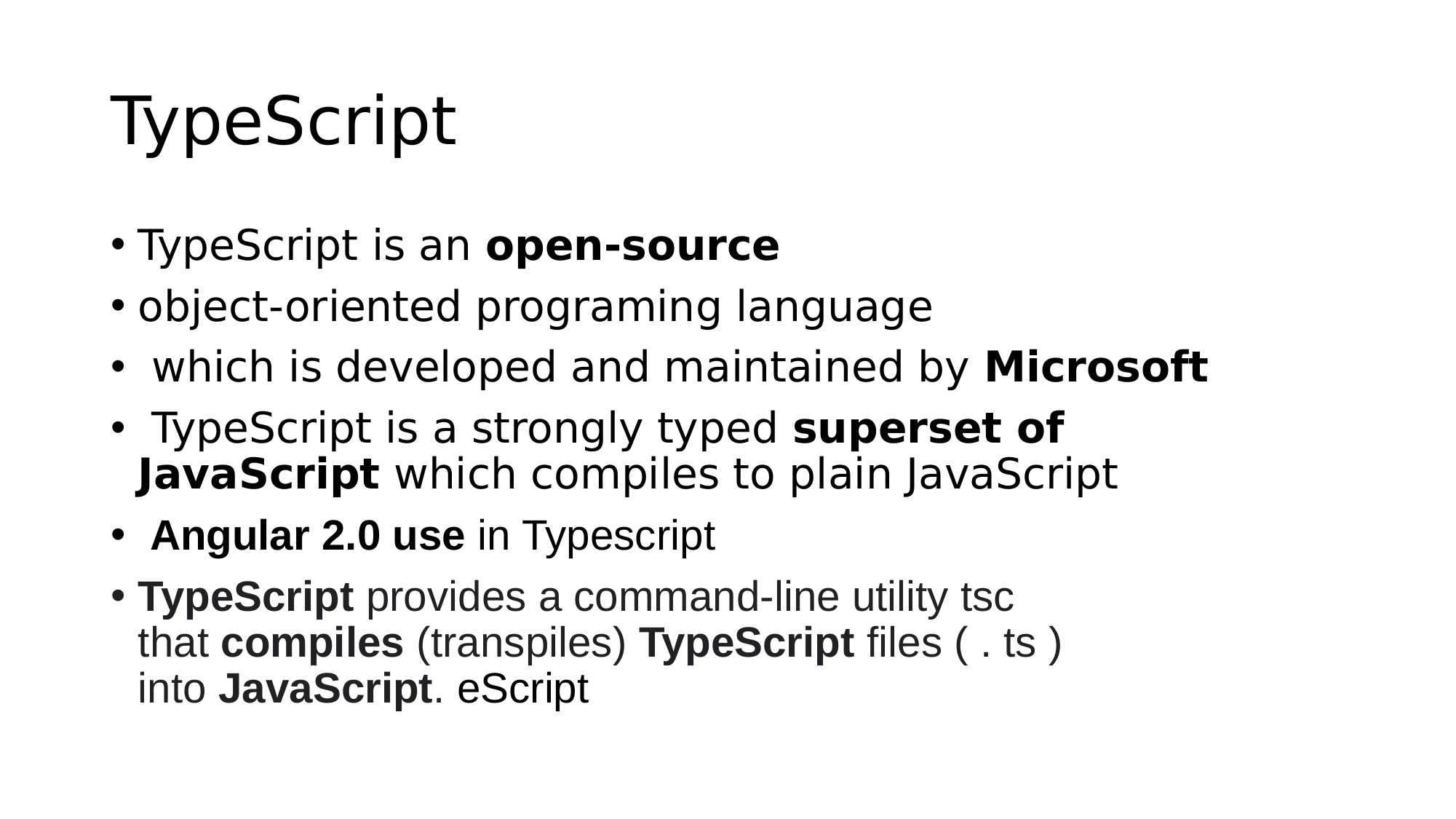

# TypeScript
TypeScript is an open-source
object-oriented programing language
 which is developed and maintained by Microsoft
 TypeScript is a strongly typed superset of JavaScript which compiles to plain JavaScript
 Angular 2.0 use in Typescript
TypeScript provides a command-line utility tsc that compiles (transpiles) TypeScript files ( . ts ) into JavaScript. eScript